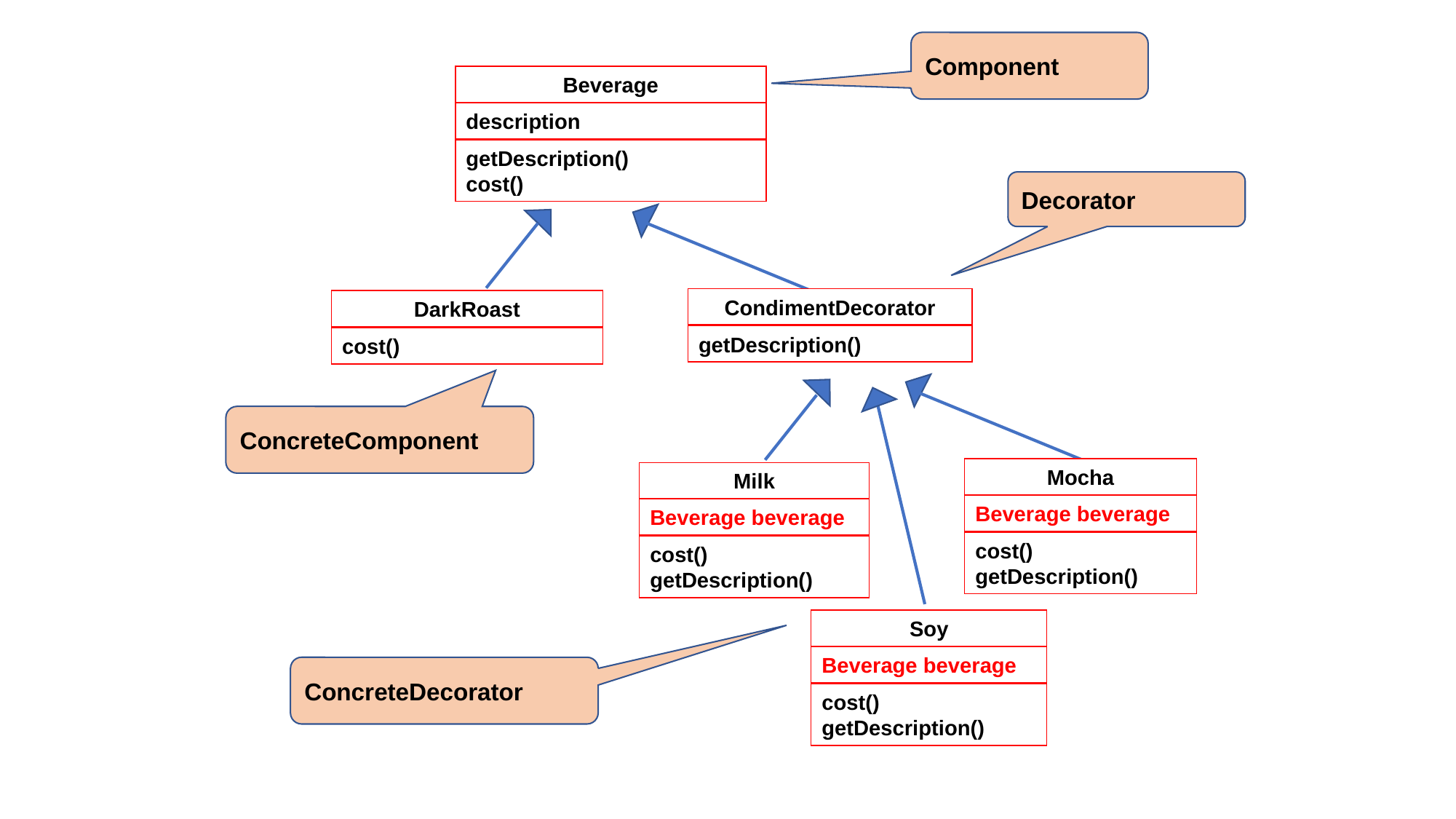

Component
Beverage
description
getDescription()
cost()
Decorator

CondimentDecorator
getDescription()
DarkRoast
cost()

ConcreteComponent
Mocha
Beverage beverage
cost()
getDescription()
Milk
Beverage beverage
cost()
getDescription()
Soy
Beverage beverage
cost()
getDescription()
ConcreteDecorator
179